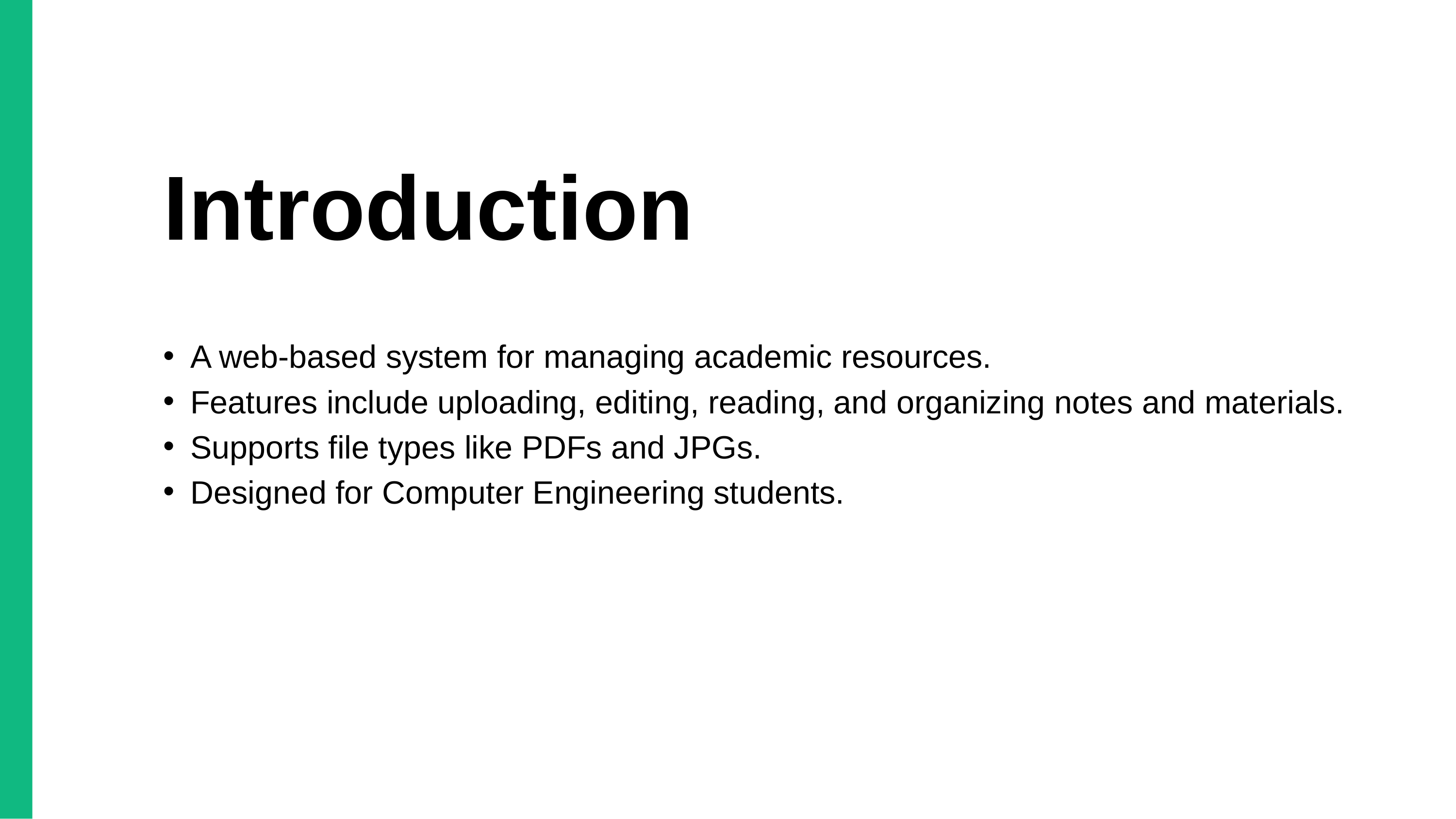

Introduction
A web-based system for managing academic resources.
Features include uploading, editing, reading, and organizing notes and materials.
Supports file types like PDFs and JPGs.
Designed for Computer Engineering students.